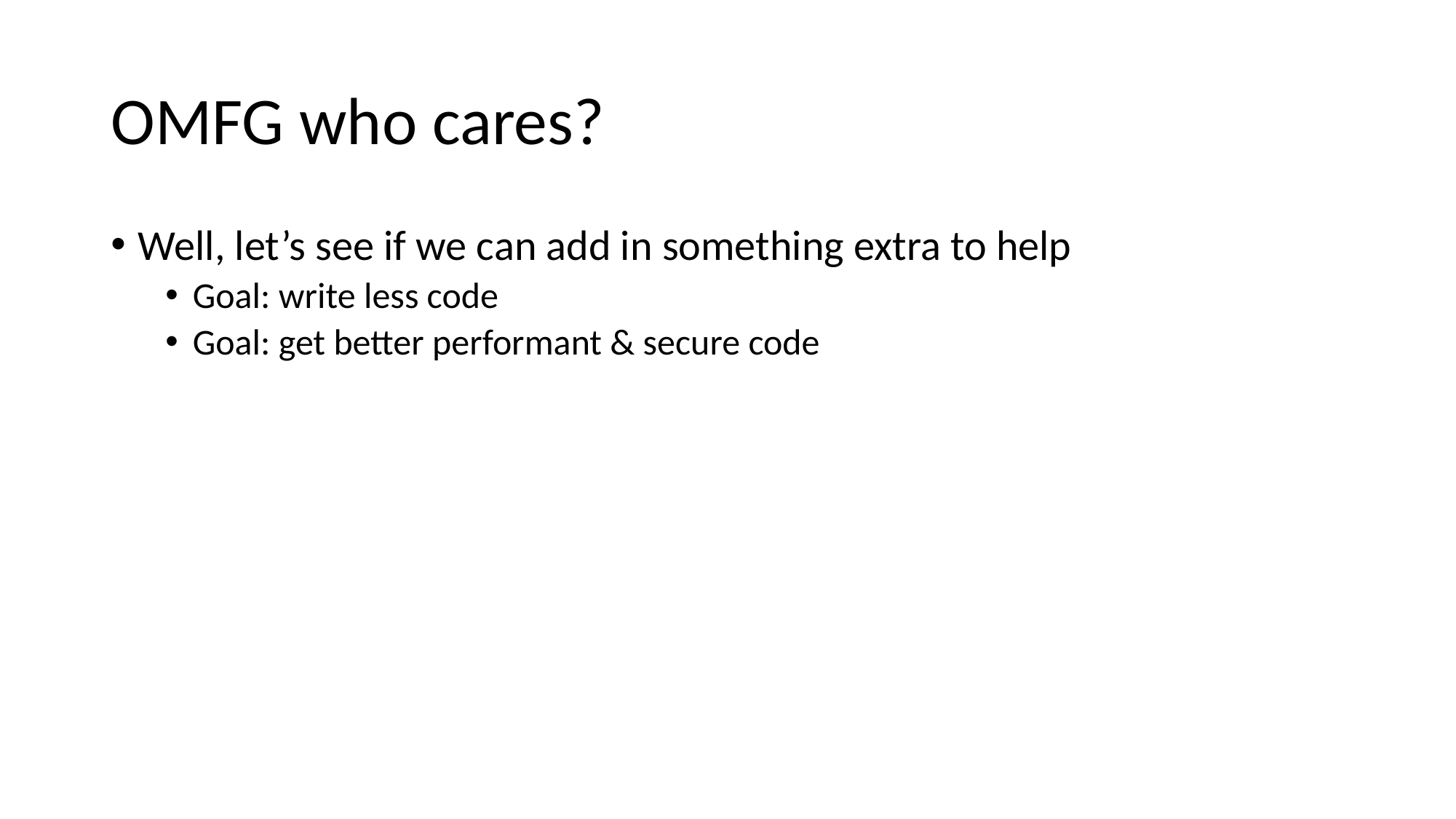

# OMFG who cares?
Well, let’s see if we can add in something extra to help
Goal: write less code
Goal: get better performant & secure code